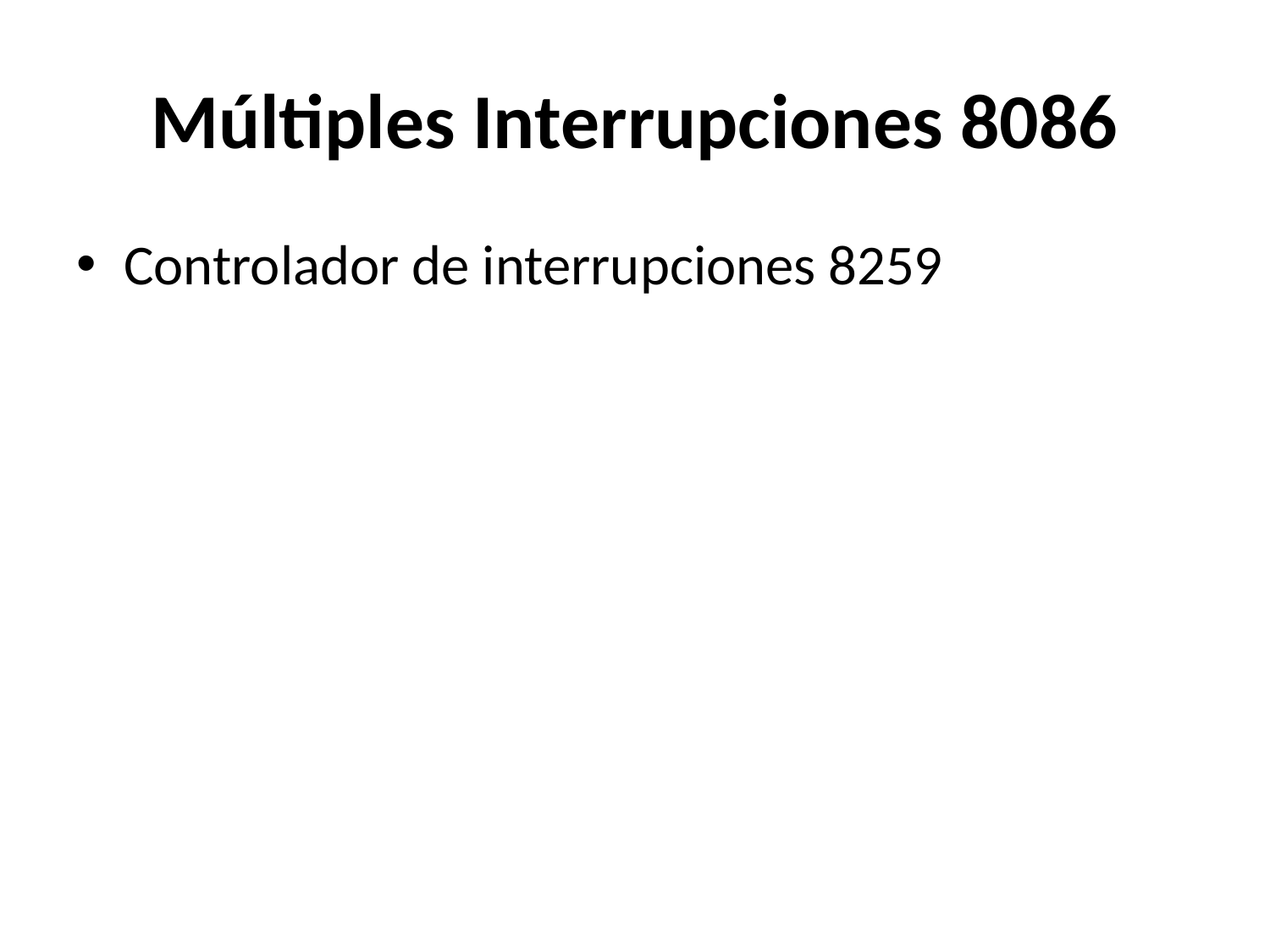

# Múltiples Interrupciones 8086
Controlador de interrupciones 8259